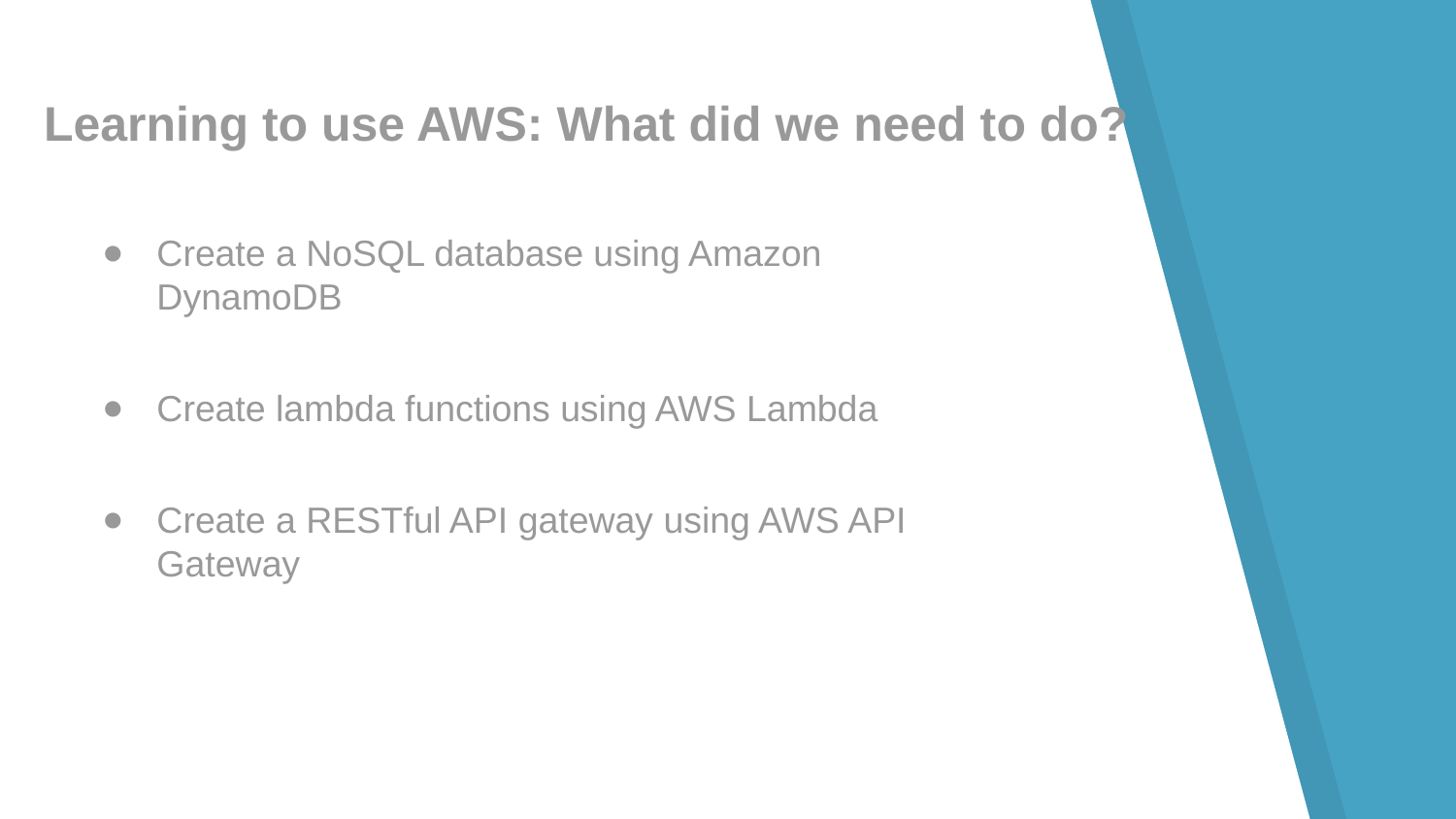

Learning to use AWS: What did we need to do?
Create a NoSQL database using Amazon DynamoDB

Create lambda functions using AWS Lambda

Create a RESTful API gateway using AWS API Gateway